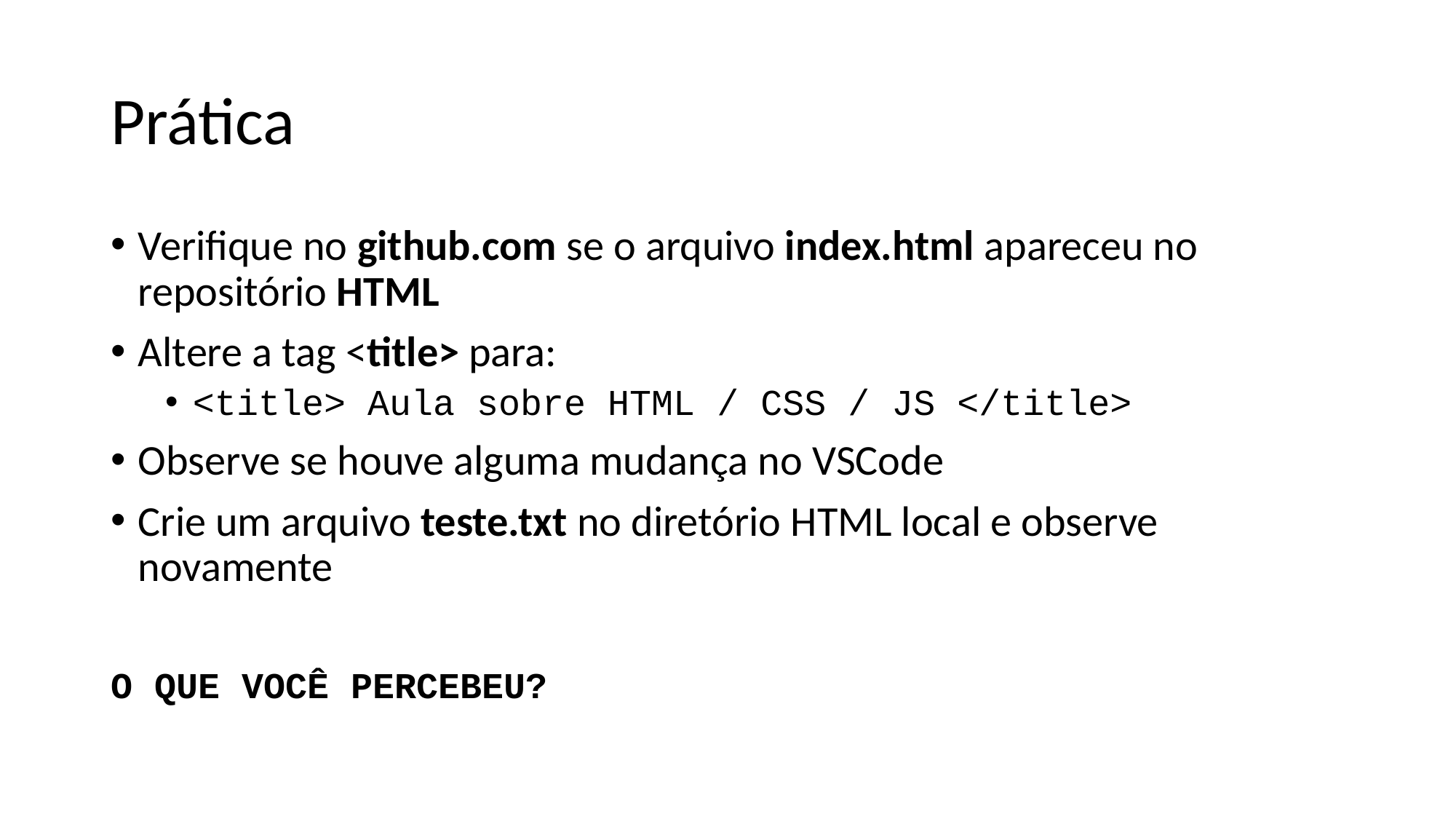

# Prática
Verifique no github.com se o arquivo index.html apareceu no repositório HTML
Altere a tag <title> para:
<title> Aula sobre HTML / CSS / JS </title>
Observe se houve alguma mudança no VSCode
Crie um arquivo teste.txt no diretório HTML local e observe novamente

O QUE VOCÊ PERCEBEU?